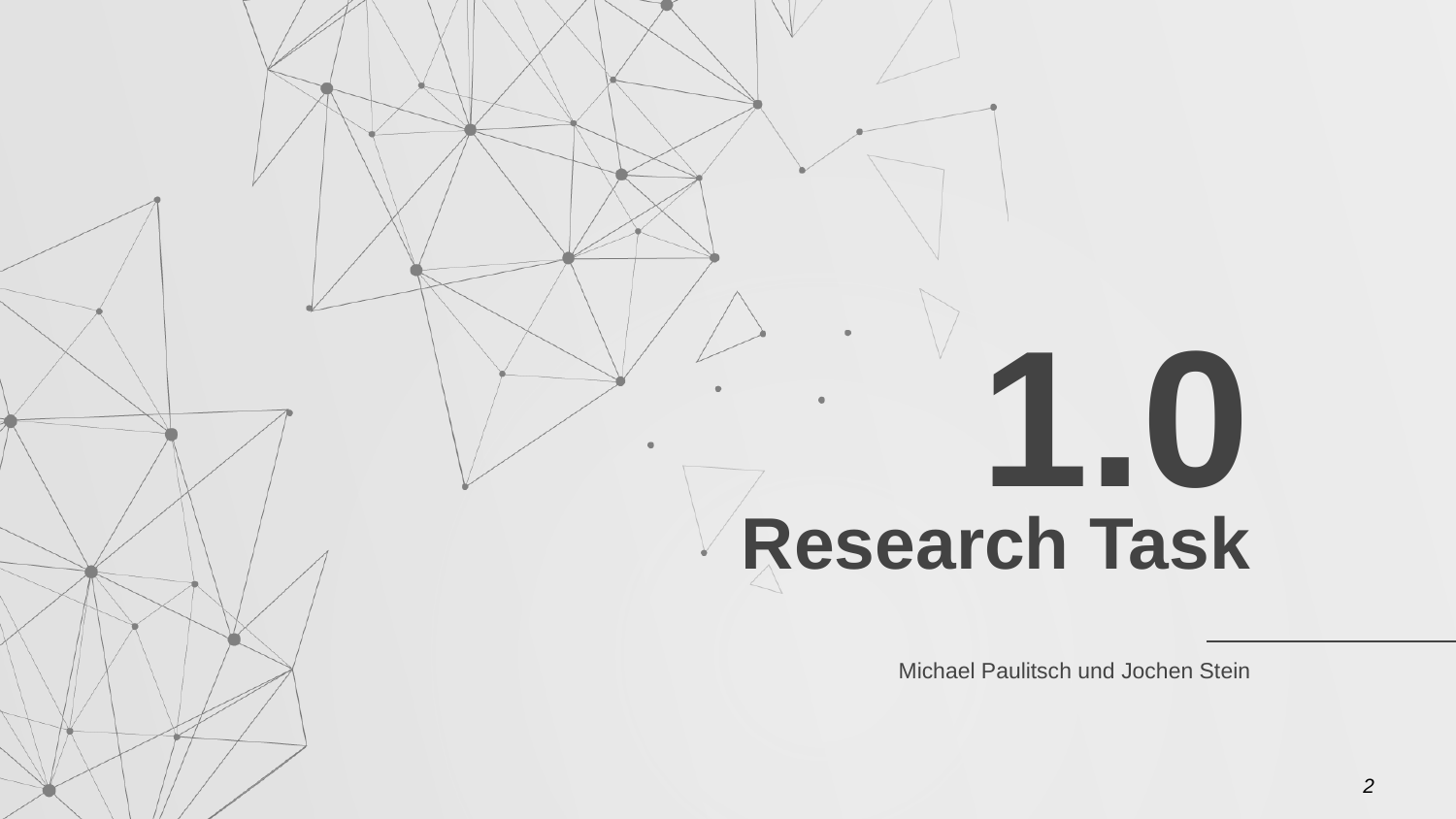

1.0
# Research Task
Michael Paulitsch und Jochen Stein